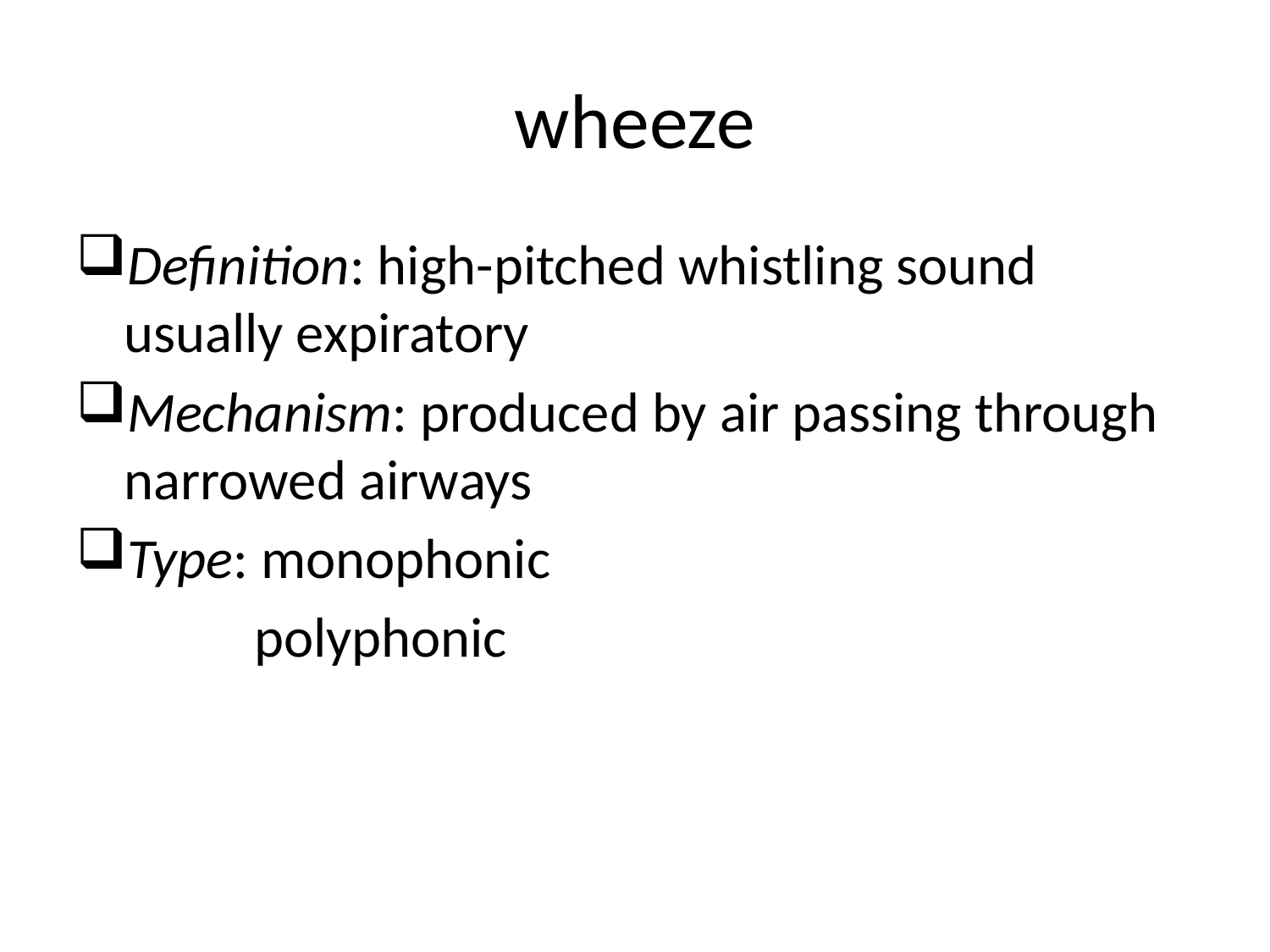

# wheeze
Definition: high-pitched whistling sound usually expiratory
Mechanism: produced by air passing through narrowed airways
Type: monophonic
              polyphonic